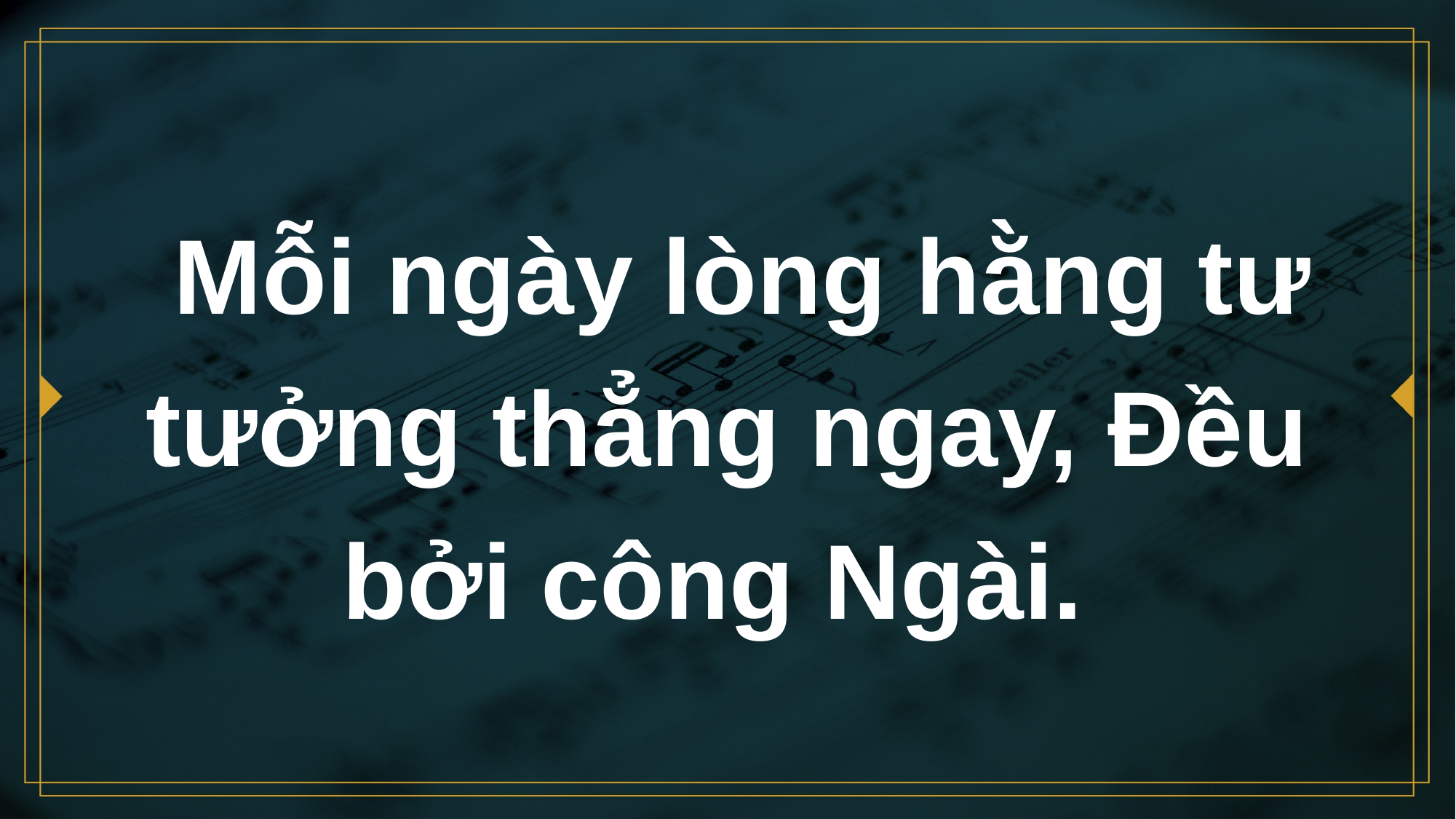

# Mỗi ngày lòng hằng tư tưởng thẳng ngay, Đều bởi công Ngài.